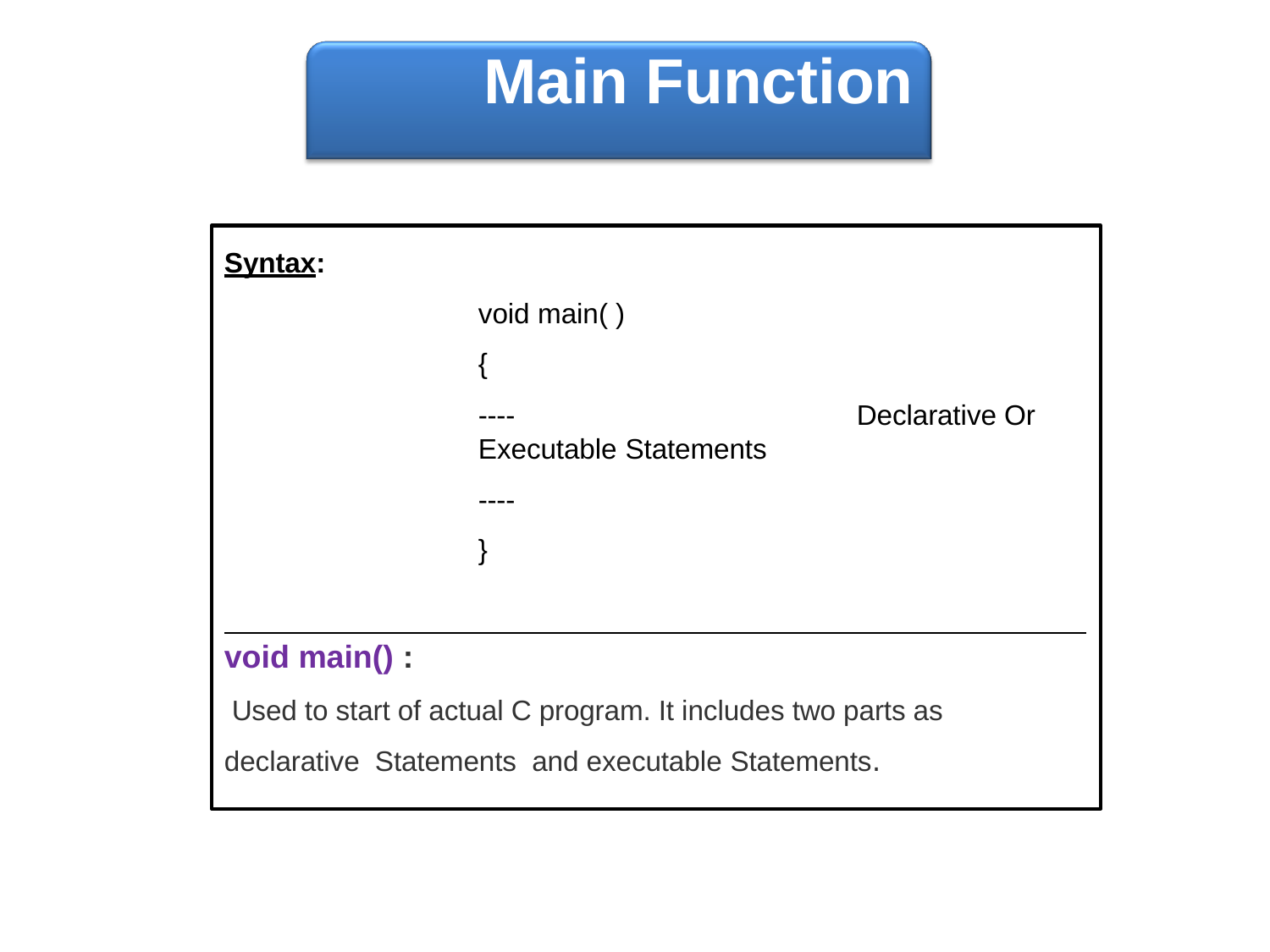

# Main Function

Syntax:
void main( )
{
----	Declarative Or Executable Statements
----
}

void main() :
Used to start of actual C program. It includes two parts as declarative  Statements  and executable Statements.